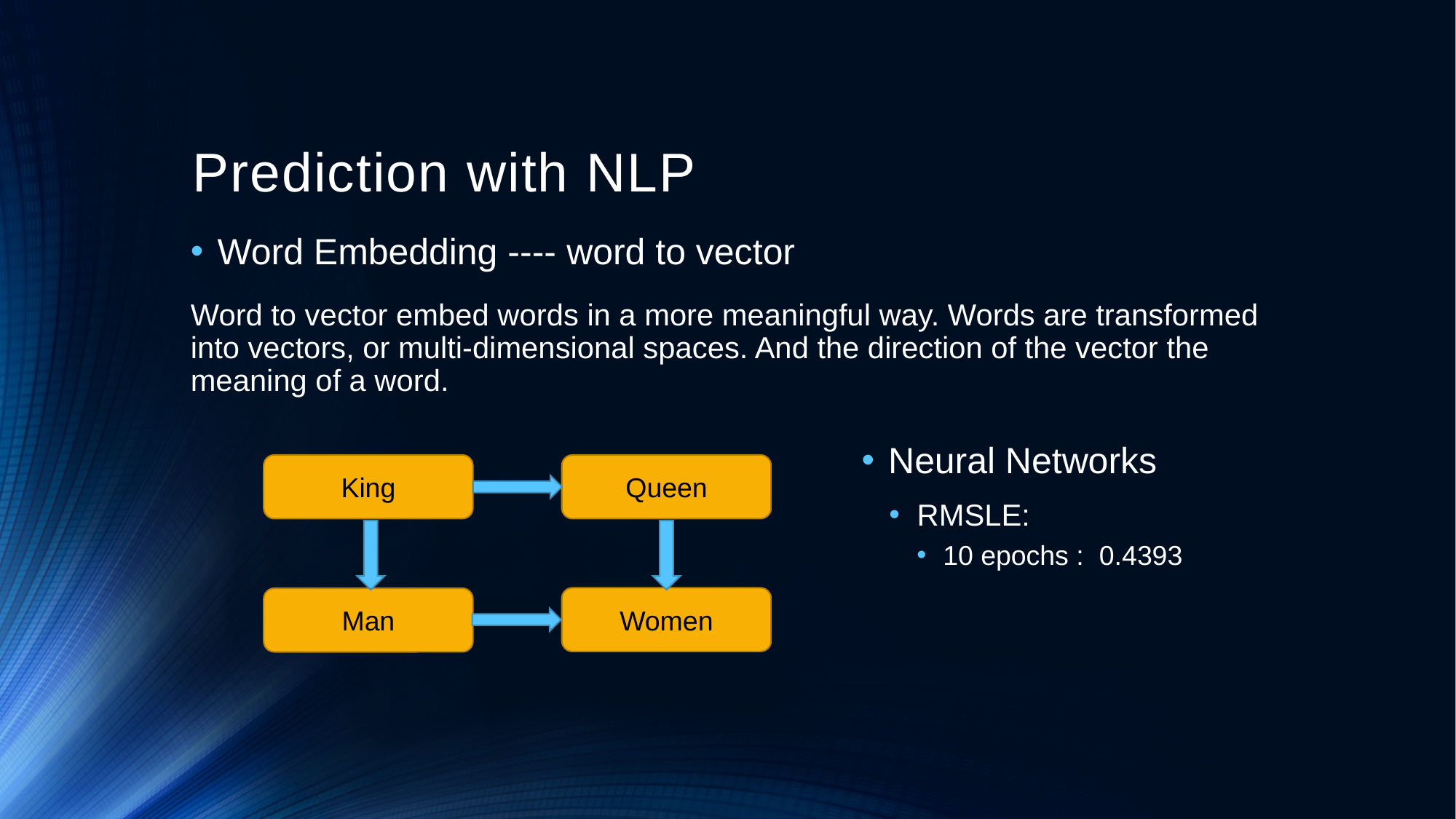

# Prediction with NLP
Word Embedding ---- word to vector
Word to vector embed words in a more meaningful way. Words are transformed into vectors, or multi-dimensional spaces. And the direction of the vector the meaning of a word.

Neural Networks
RMSLE:
10 epochs :  0.4393
King
Queen

Women
Man